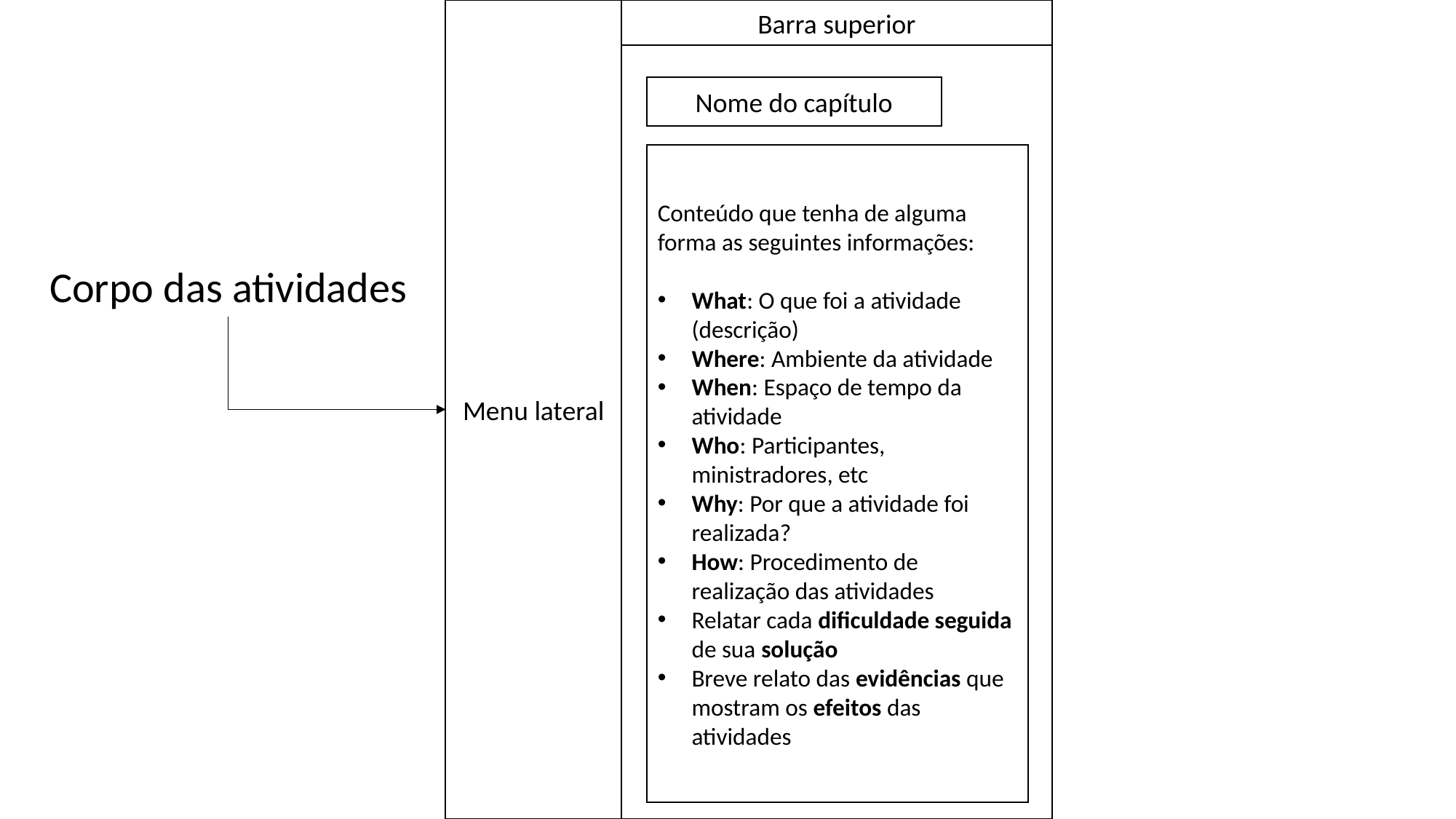

Menu lateral
Barra superior
Nome do capítulo
Conteúdo que tenha de alguma forma as seguintes informações:

What: O que foi a atividade (descrição)
Where: Ambiente da atividade
When: Espaço de tempo da atividade
Who: Participantes, ministradores, etc
Why: Por que a atividade foi realizada?
How: Procedimento de realização das atividades
Relatar cada dificuldade seguida de sua solução
Breve relato das evidências que mostram os efeitos das atividades
Corpo das atividades